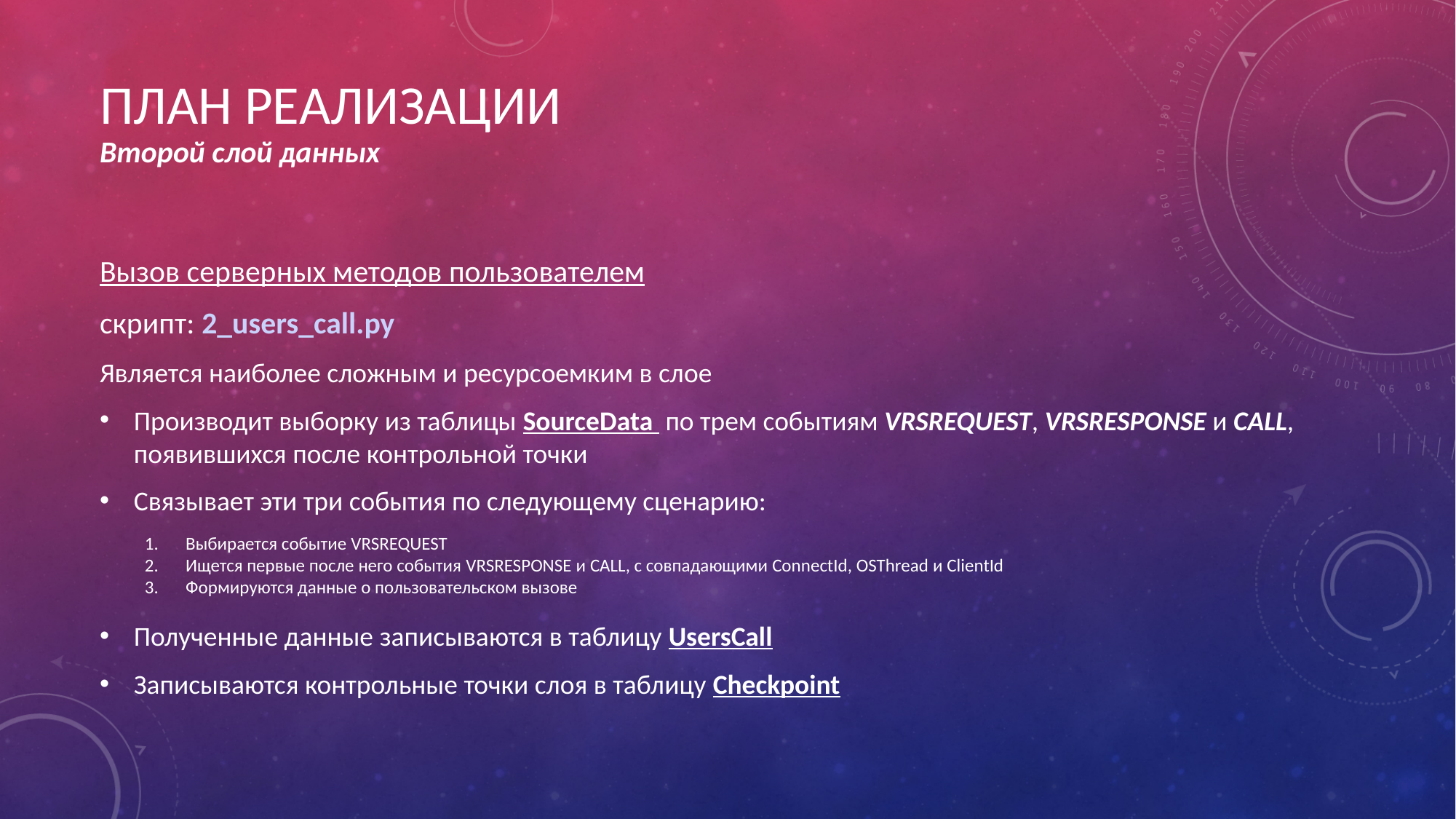

# План реализации
Второй слой данных

Вызов серверных методов пользователем
скрипт: 2_users_call.py
Является наиболее сложным и ресурсоемким в слое
Производит выборку из таблицы SourceData  по трем событиям VRSREQUEST, VRSRESPONSE и CALL, появившихся после контрольной точки
Связывает эти три события по следующему сценарию:
Выбирается событие VRSREQUEST
Ищется первые после него события VRSRESPONSE и CALL, с совпадающими ConnectId, OSThread и ClientId
Формируются данные о пользовательском вызове

Полученные данные записываются в таблицу UsersCall
Записываются контрольные точки слоя в таблицу Checkpoint